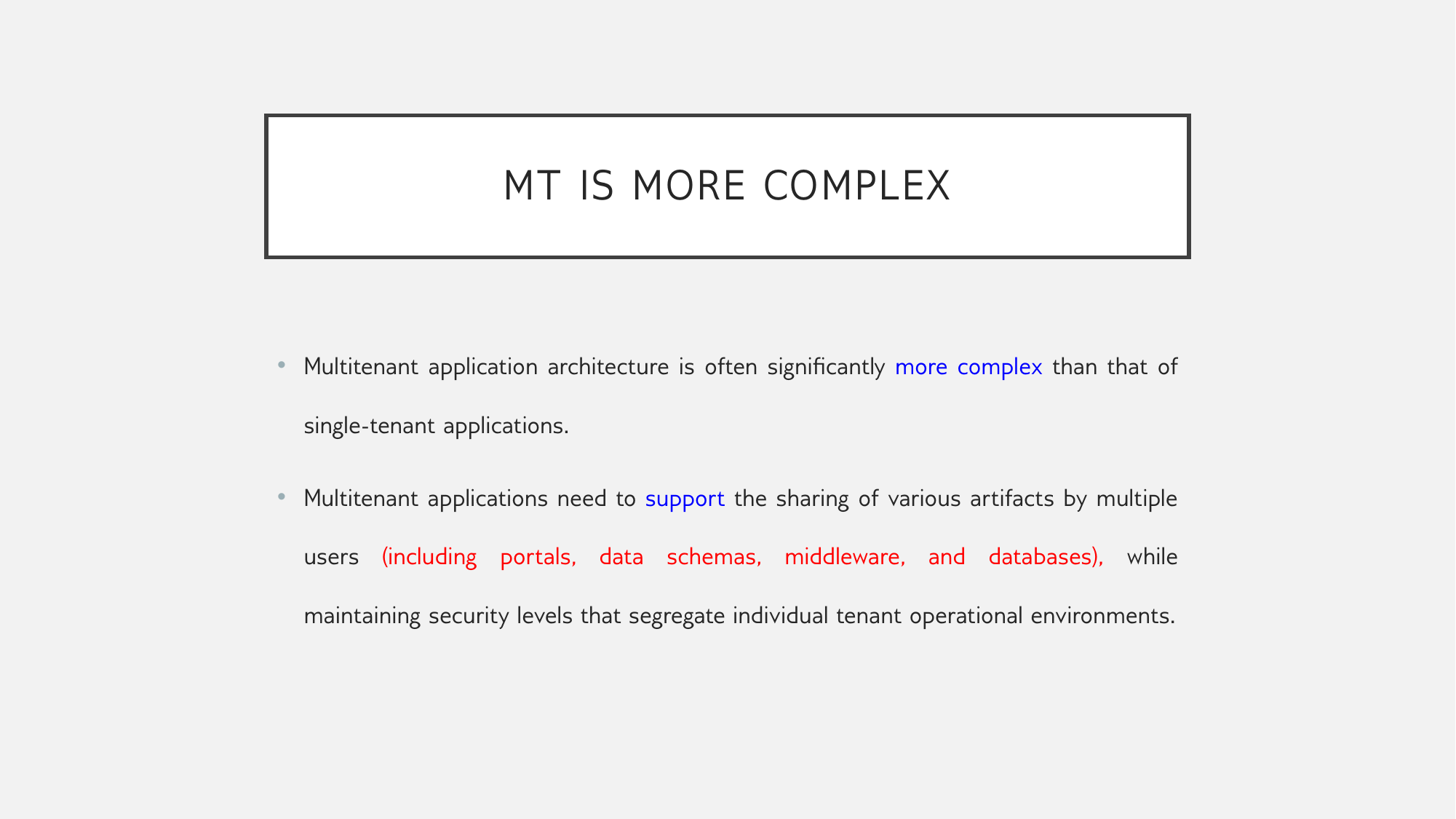

# MT is More Complex
Multitenant application architecture is often significantly more complex than that of single-tenant applications.
Multitenant applications need to support the sharing of various artifacts by multiple users (including portals, data schemas, middleware, and databases), while maintaining security levels that segregate individual tenant operational environments.